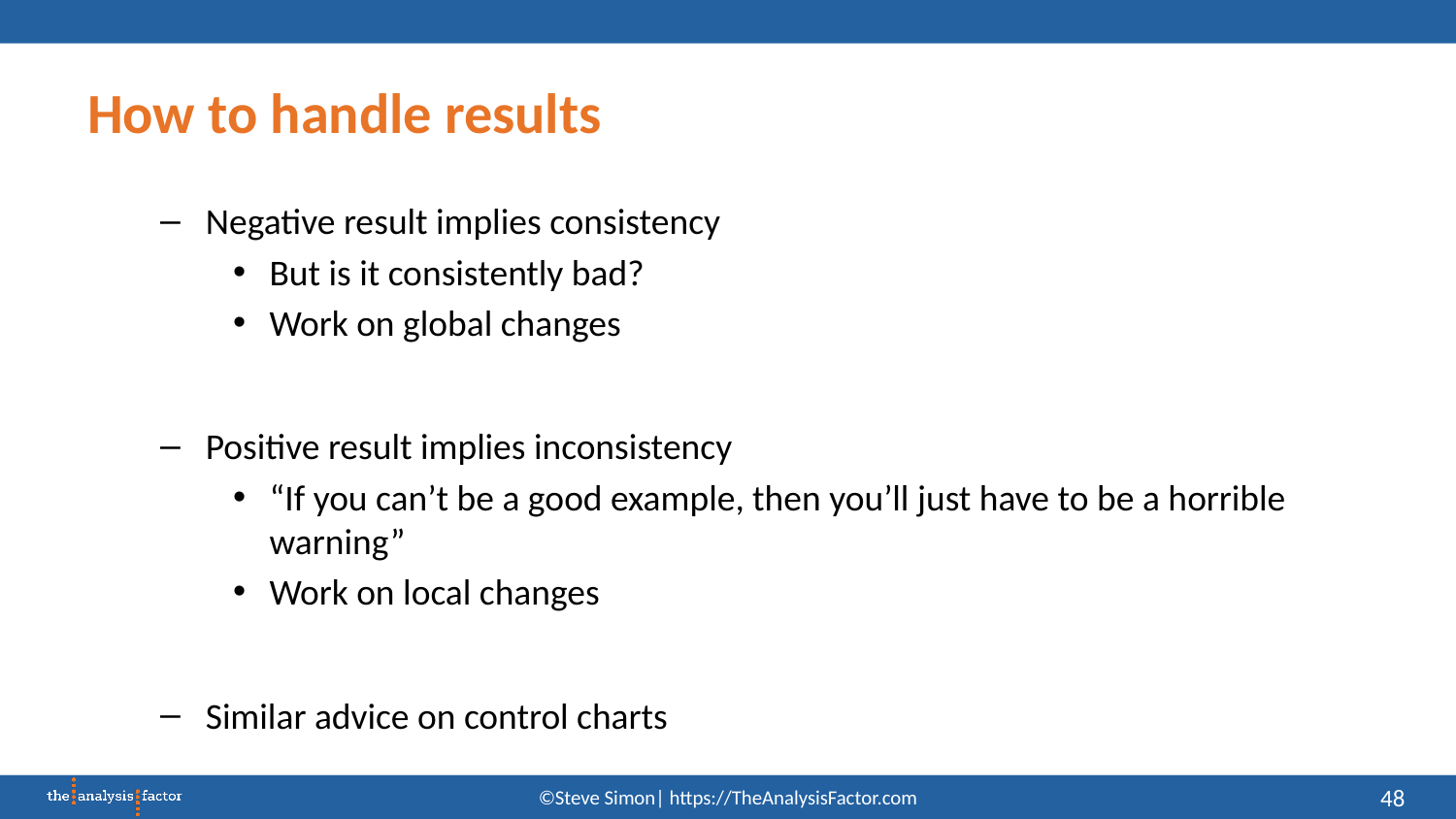

# How to handle results
Negative result implies consistency
But is it consistently bad?
Work on global changes

Positive result implies inconsistency
“If you can’t be a good example, then you’ll just have to be a horrible warning”
Work on local changes

Similar advice on control charts
48
©Steve Simon| https://TheAnalysisFactor.com